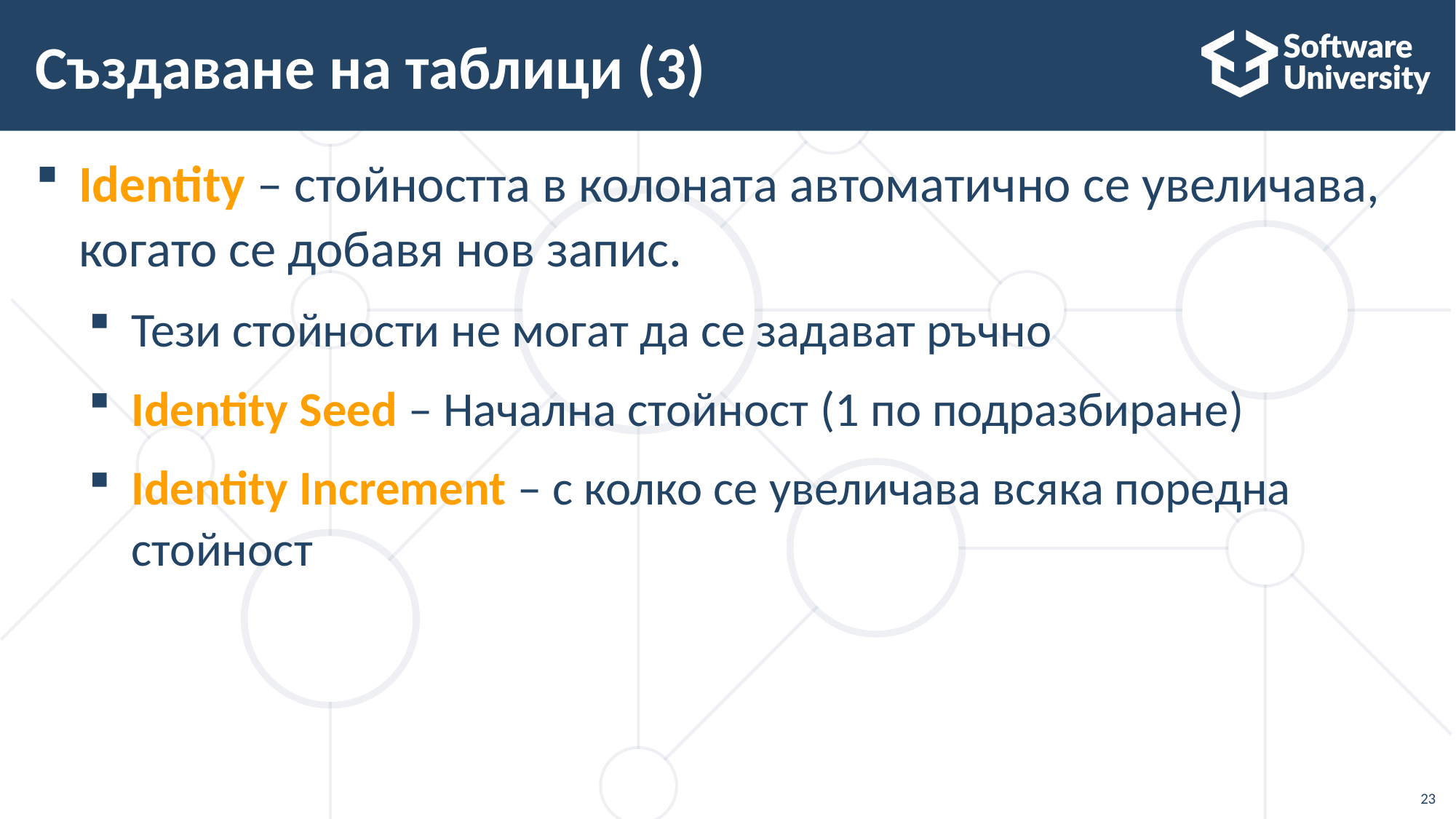

# Създаване на таблици (3)
Identity – стойността в колоната автоматично се увеличава, когато се добавя нов запис.
Тези стойности не могат да се задават ръчно
Identity Seed – Начална стойност (1 по подразбиране)
Identity Increment – с колко се увеличава всяка поредна стойност
23